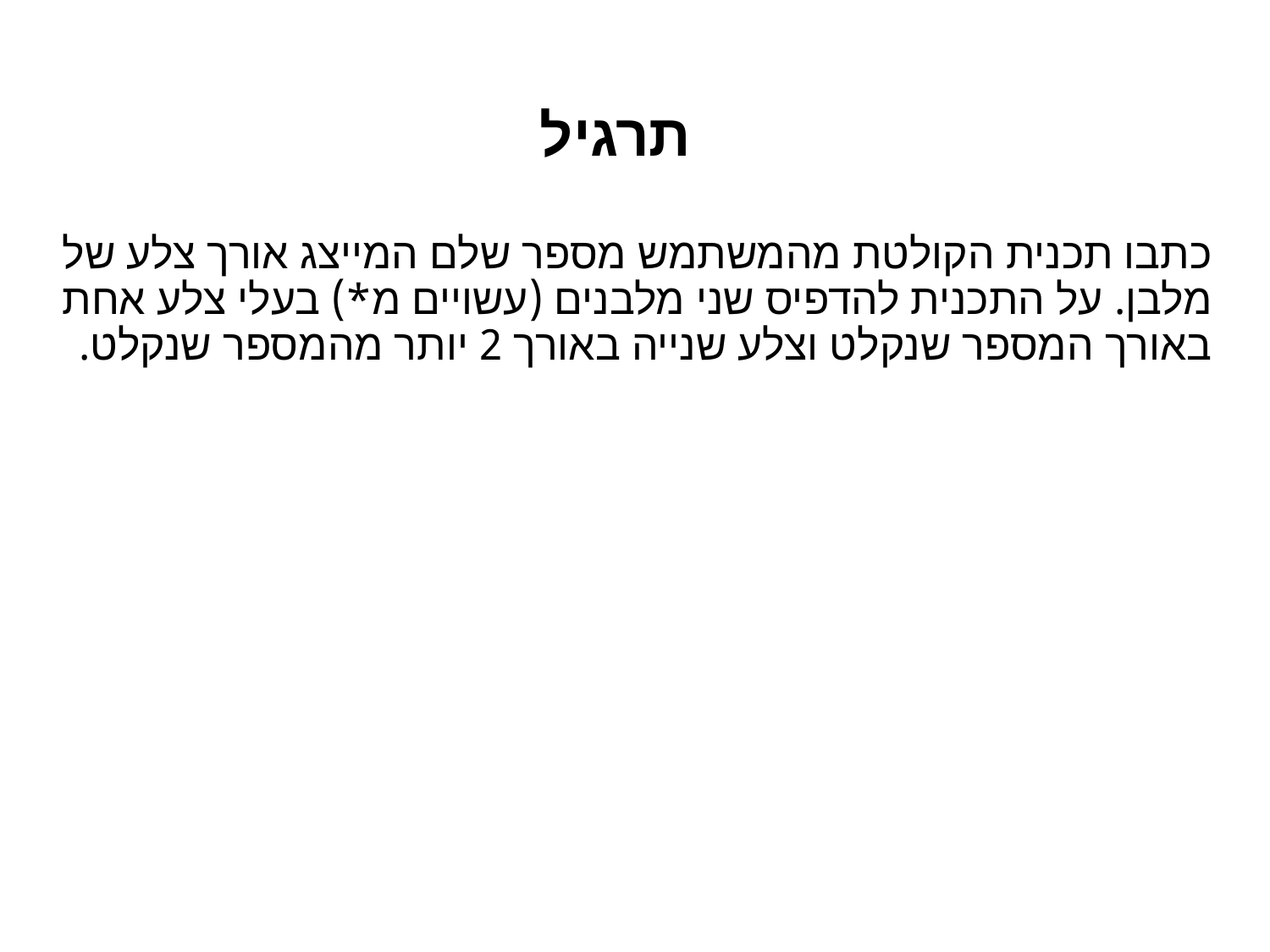

תרגיל
כתבו תכנית הקולטת מהמשתמש מספר שלם המייצג אורך צלע של מלבן. על התכנית להדפיס שני מלבנים (עשויים מ*) בעלי צלע אחת באורך המספר שנקלט וצלע שנייה באורך 2 יותר מהמספר שנקלט.